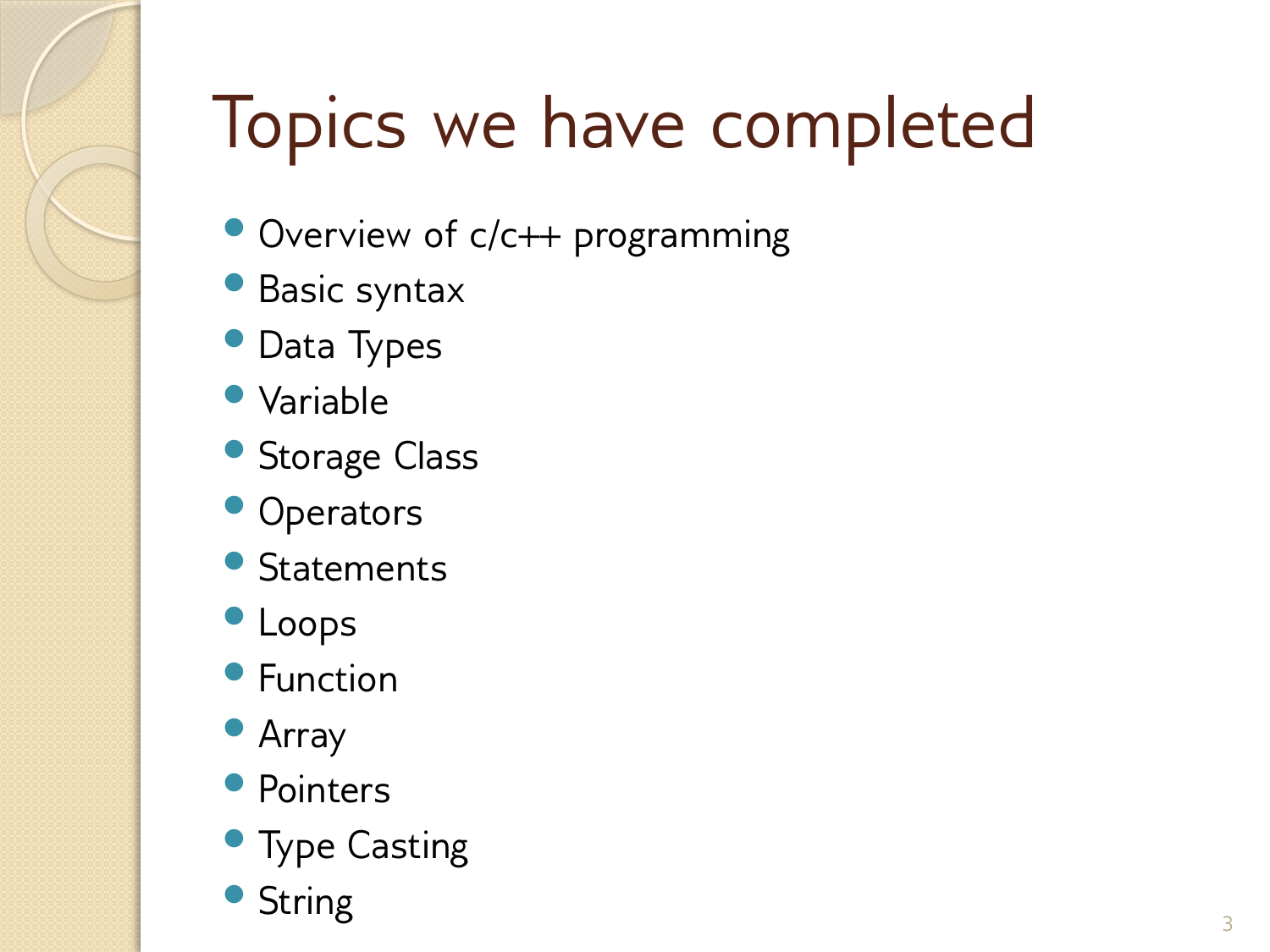

# Topics we have completed
Overview of c/c++ programming
Basic syntax
Data Types
Variable
Storage Class
Operators
Statements
Loops
Function
Array
Pointers
Type Casting
String

3